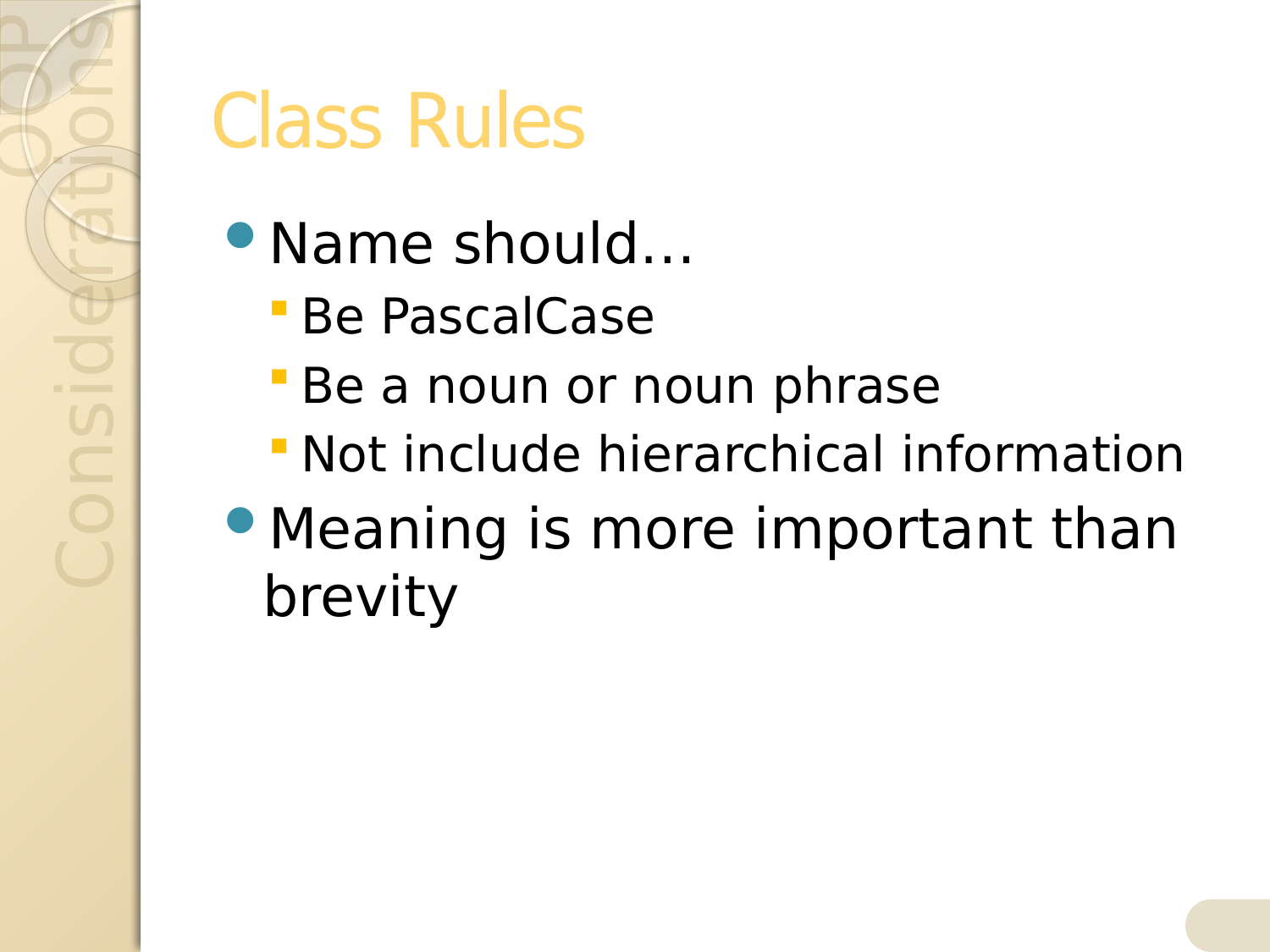

# Class Rules
Name should…
Be PascalCase
Be a noun or noun phrase
Not include hierarchical information
Meaning is more important than brevity